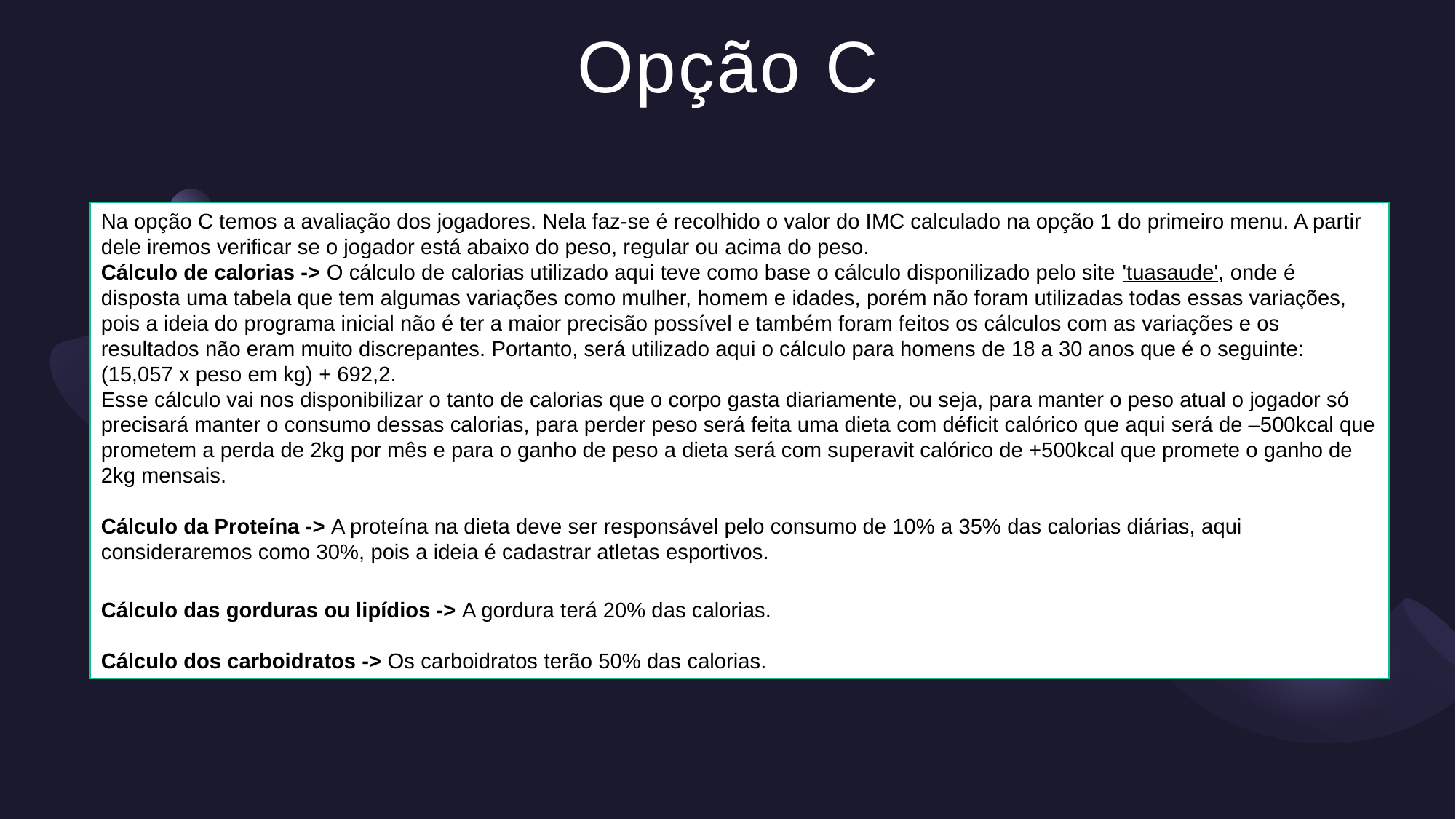

# Opção C

Na opção C temos a avaliação dos jogadores. Nela faz-se é recolhido o valor do IMC calculado na opção 1 do primeiro menu. A partir dele iremos verificar se o jogador está abaixo do peso, regular ou acima do peso.
Cálculo de calorias -> O cálculo de calorias utilizado aqui teve como base o cálculo disponilizado pelo site 'tuasaude', onde é disposta uma tabela que tem algumas variações como mulher, homem e idades, porém não foram utilizadas todas essas variações, pois a ideia do programa inicial não é ter a maior precisão possível e também foram feitos os cálculos com as variações e os resultados não eram muito discrepantes. Portanto, será utilizado aqui o cálculo para homens de 18 a 30 anos que é o seguinte:
(15,057 x peso em kg) + 692,2.
Esse cálculo vai nos disponibilizar o tanto de calorias que o corpo gasta diariamente, ou seja, para manter o peso atual o jogador só precisará manter o consumo dessas calorias, para perder peso será feita uma dieta com déficit calórico que aqui será de –500kcal que prometem a perda de 2kg por mês e para o ganho de peso a dieta será com superavit calórico de +500kcal que promete o ganho de 2kg mensais.

Cálculo da Proteína -> A proteína na dieta deve ser responsável pelo consumo de 10% a 35% das calorias diárias, aqui consideraremos como 30%, pois a ideia é cadastrar atletas esportivos.

Cálculo das gorduras ou lipídios -> A gordura terá 20% das calorias.

Cálculo dos carboidratos -> Os carboidratos terão 50% das calorias.